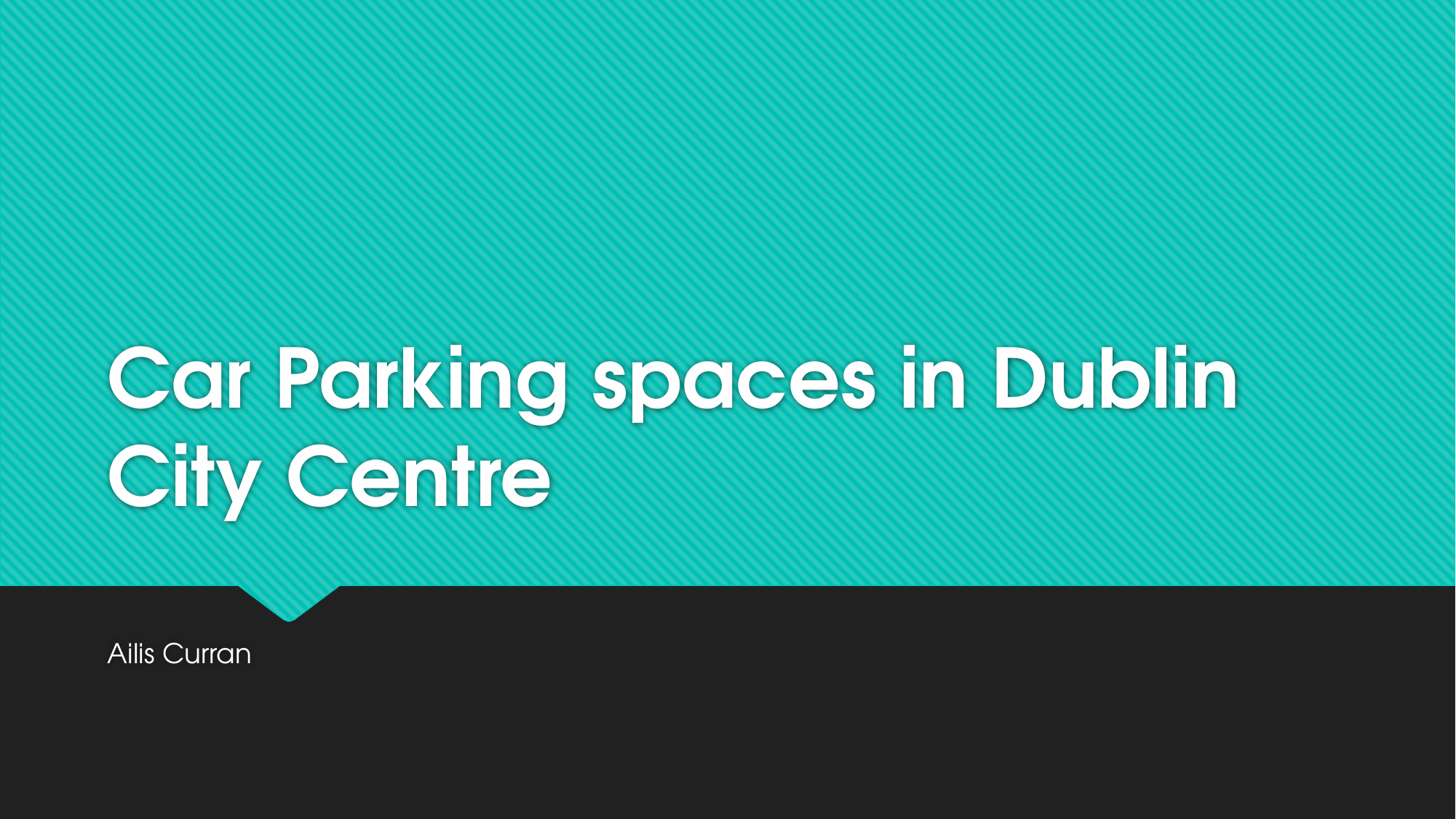

# Car Parking spaces in Dublin City Centre
Ailis Curran